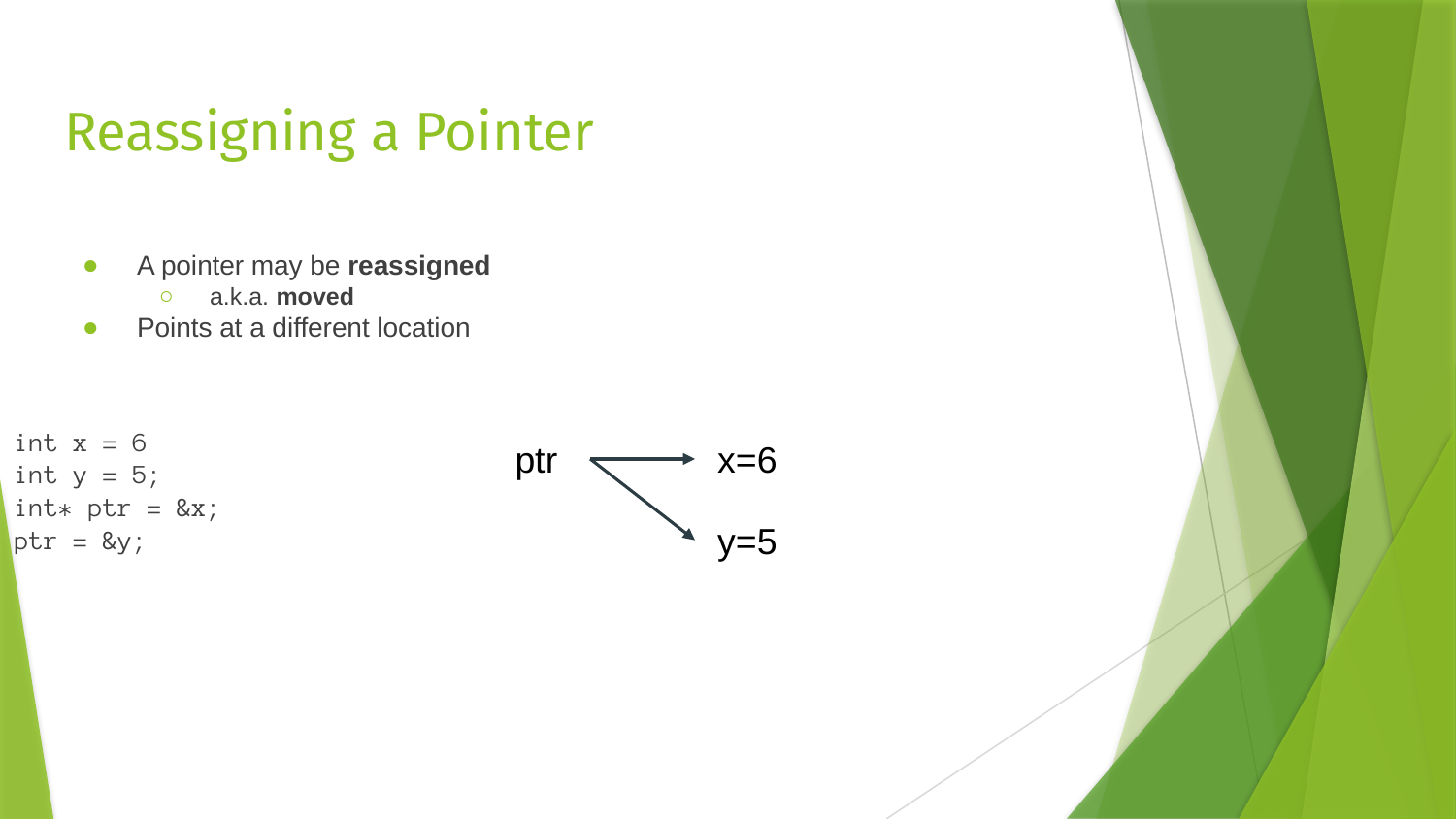

# Reassigning a Pointer
A pointer may be reassigned
a.k.a. moved
Points at a different location
int x = 6
int y = 5;
int* ptr = &x;
ptr = &y;
ptr
x=6
y=5